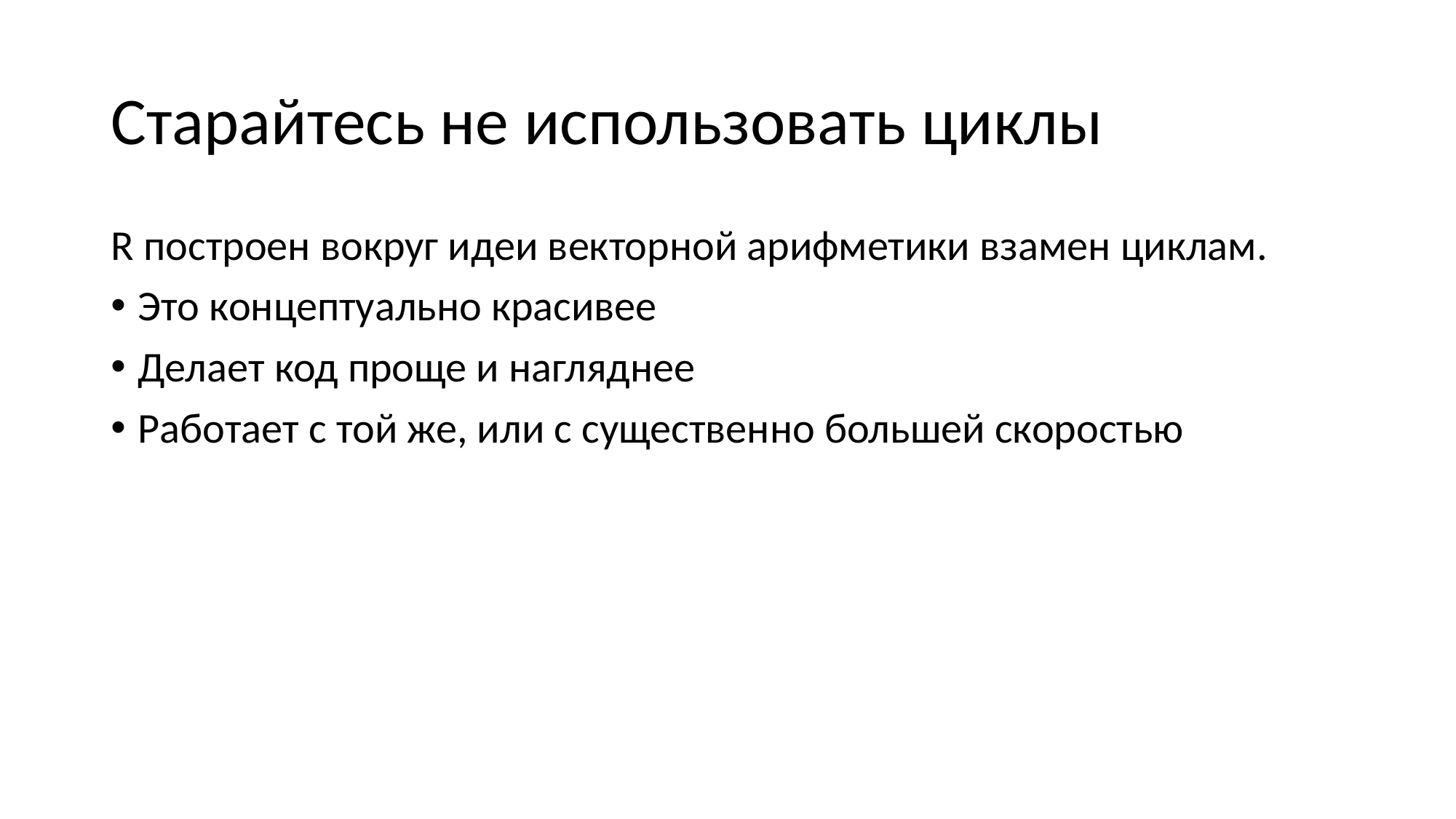

# Старайтесь не использовать циклы
R построен вокруг идеи векторной арифметики взамен циклам.
Это концептуально красивее
Делает код проще и нагляднее
Работает с той же, или с существенно большей скоростью